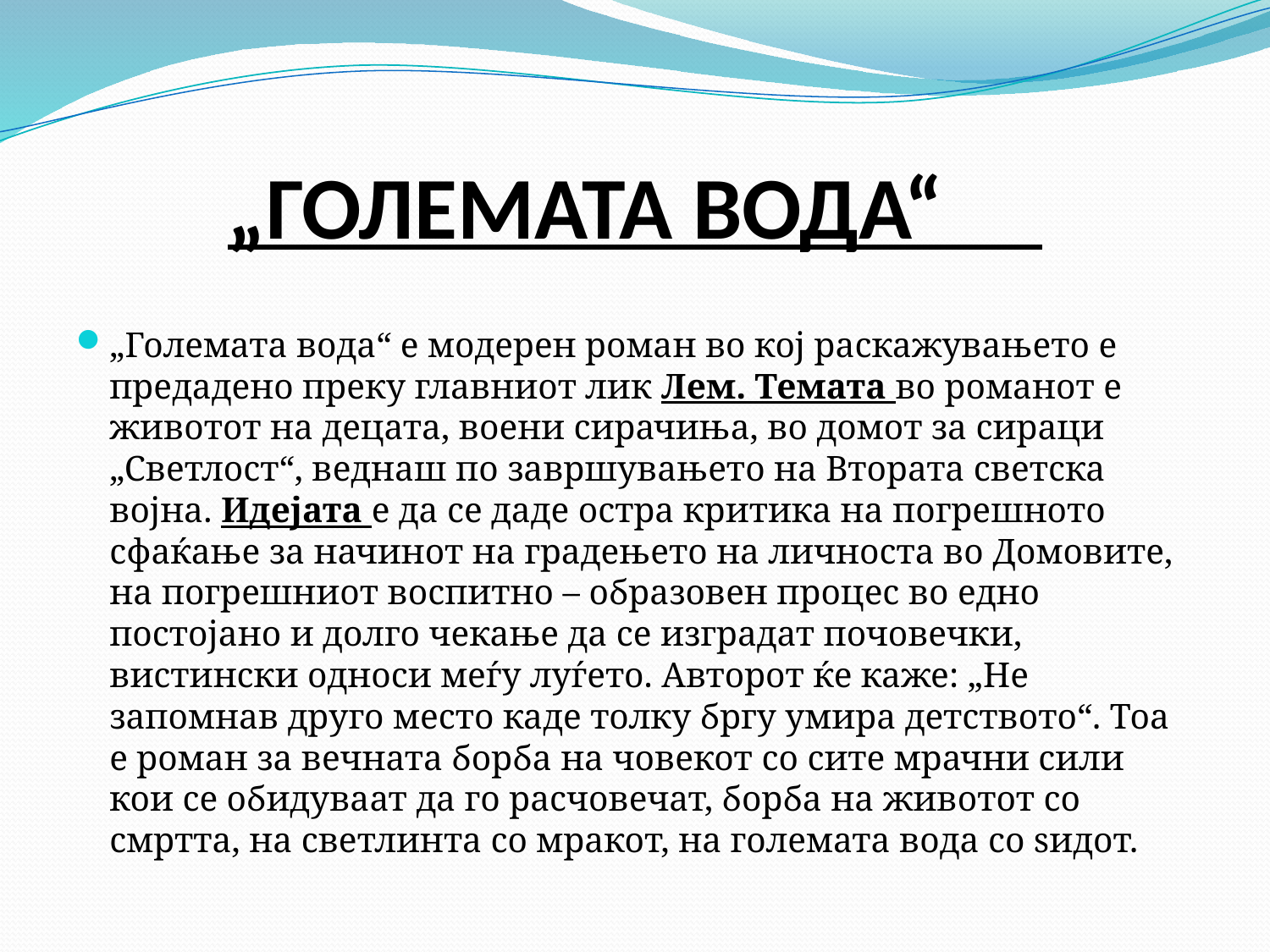

# „ГОЛЕМАТА ВОДА“

„Големата вода“ е модерен роман во кој раскажувањето е предадено преку главниот лик Лем. Темата во романот е животот на децата, воени сирачиња, во домот за сираци „Светлост“, веднаш по завршувањето на Втората светска војна. Идејата е да се даде остра критика на погрешното сфаќање за начинот на градењето на личноста во Домовите, на погрешниот воспитно – образовен процес во едно постојано и долго чекање да се изградат почовечки, вистински односи меѓу луѓето. Авторот ќе каже: „Не запомнав друго место каде толку бргу умира детството“. Тоа е роман за вечната борба на човекот со сите мрачни сили кои се обидуваат да го расчовечат, борба на животот со смртта, на светлинта со мракот, на големата вода со ѕидот.